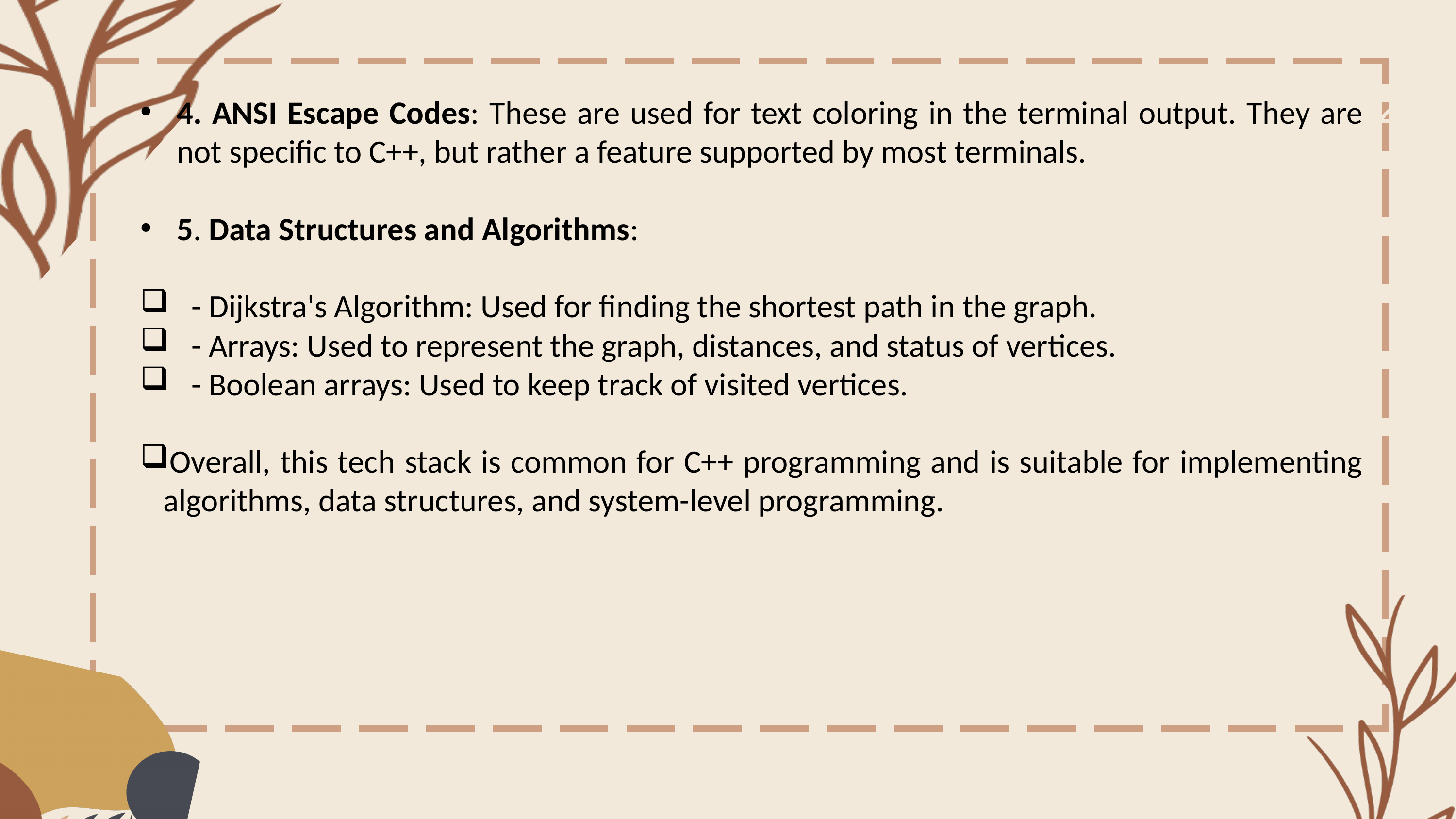

Chapter 2
4. ANSI Escape Codes: These are used for text coloring in the terminal output. They are not specific to C++, but rather a feature supported by most terminals.

5. Data Structures and Algorithms:

   - Dijkstra's Algorithm: Used for finding the shortest path in the graph.
   - Arrays: Used to represent the graph, distances, and status of vertices.
   - Boolean arrays: Used to keep track of visited vertices.

Overall, this tech stack is common for C++ programming and is suitable for implementing algorithms, data structures, and system-level programming.